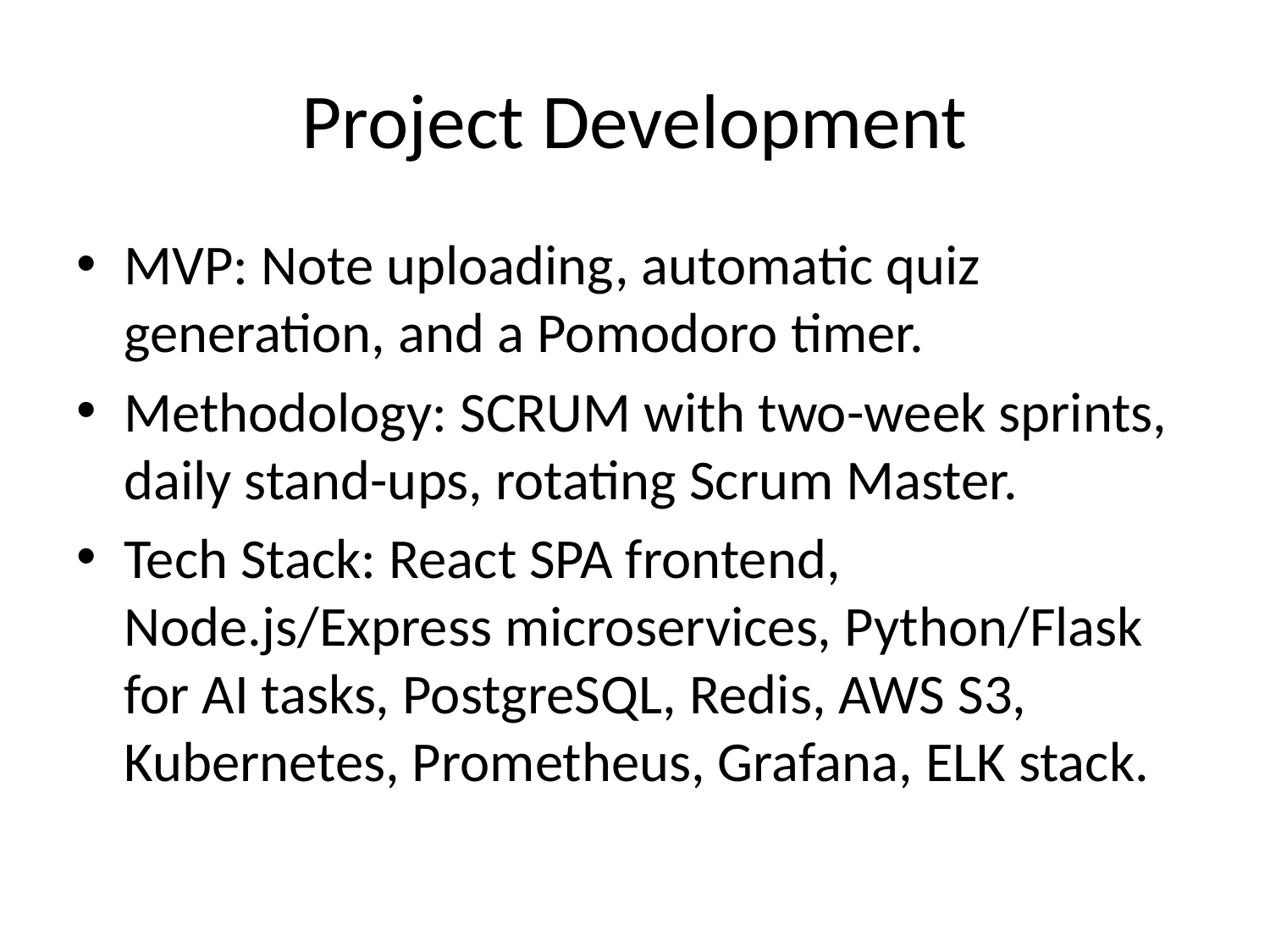

# Project Development
MVP: Note uploading, automatic quiz generation, and a Pomodoro timer.
Methodology: SCRUM with two-week sprints, daily stand-ups, rotating Scrum Master.
Tech Stack: React SPA frontend, Node.js/Express microservices, Python/Flask for AI tasks, PostgreSQL, Redis, AWS S3, Kubernetes, Prometheus, Grafana, ELK stack.